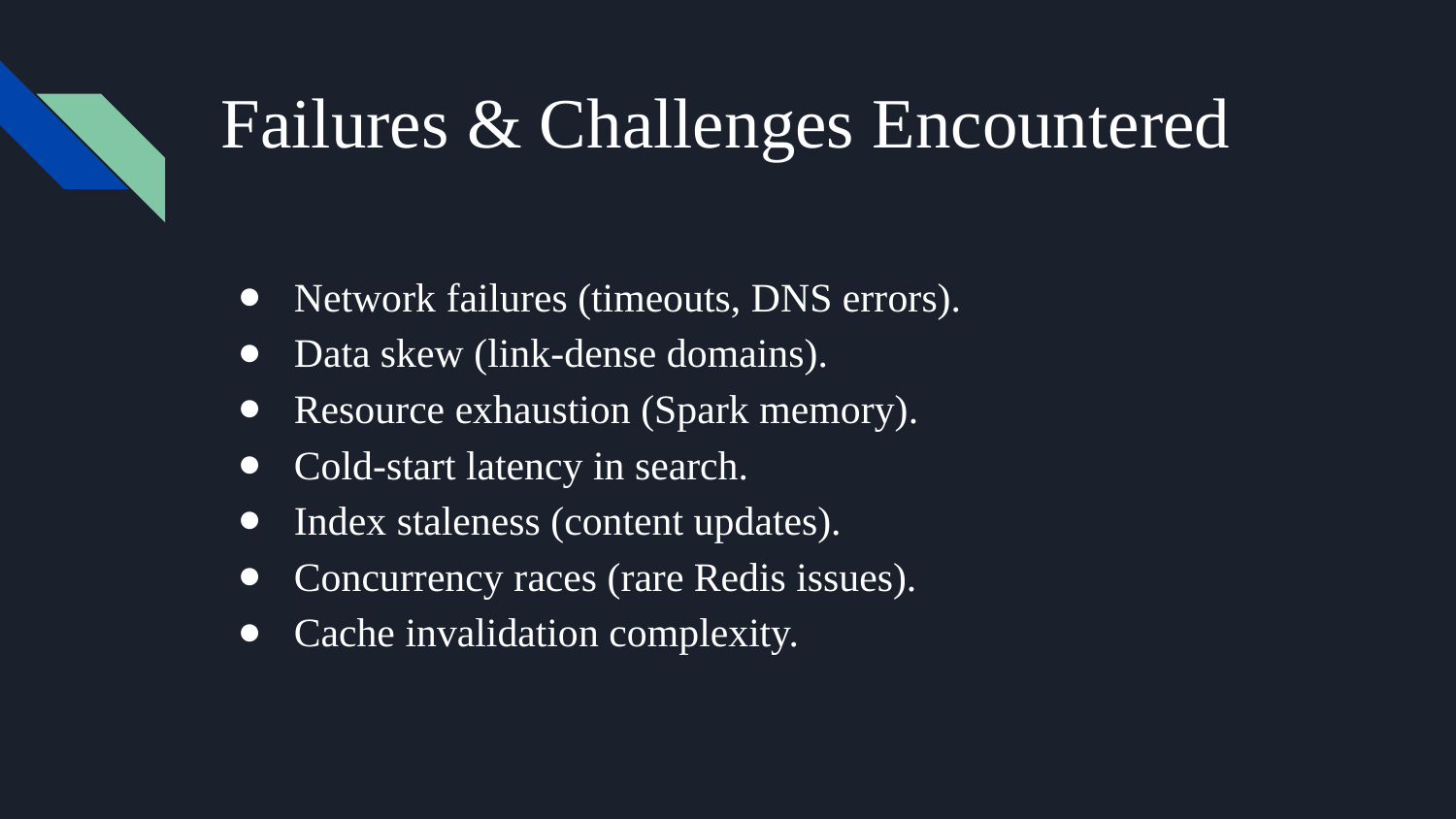

# Failures & Challenges Encountered
Network failures (timeouts, DNS errors).
Data skew (link-dense domains).
Resource exhaustion (Spark memory).
Cold-start latency in search.
Index staleness (content updates).
Concurrency races (rare Redis issues).
Cache invalidation complexity.